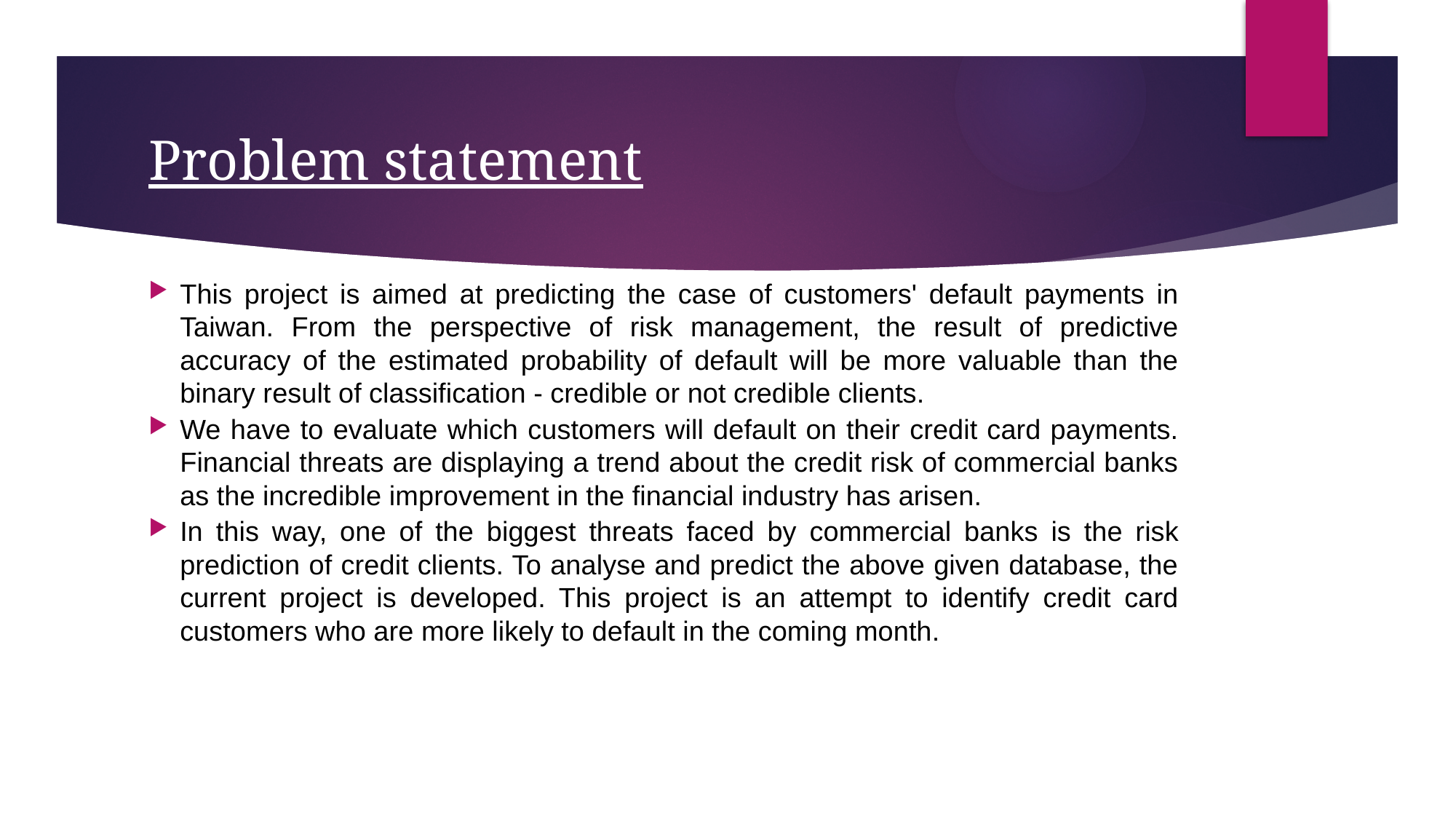

# Problem statement
This project is aimed at predicting the case of customers' default payments in Taiwan. From the perspective of risk management, the result of predictive accuracy of the estimated probability of default will be more valuable than the binary result of classification - credible or not credible clients.
We have to evaluate which customers will default on their credit card payments. Financial threats are displaying a trend about the credit risk of commercial banks as the incredible improvement in the financial industry has arisen.
In this way, one of the biggest threats faced by commercial banks is the risk prediction of credit clients. To analyse and predict the above given database, the current project is developed. This project is an attempt to identify credit card customers who are more likely to default in the coming month.